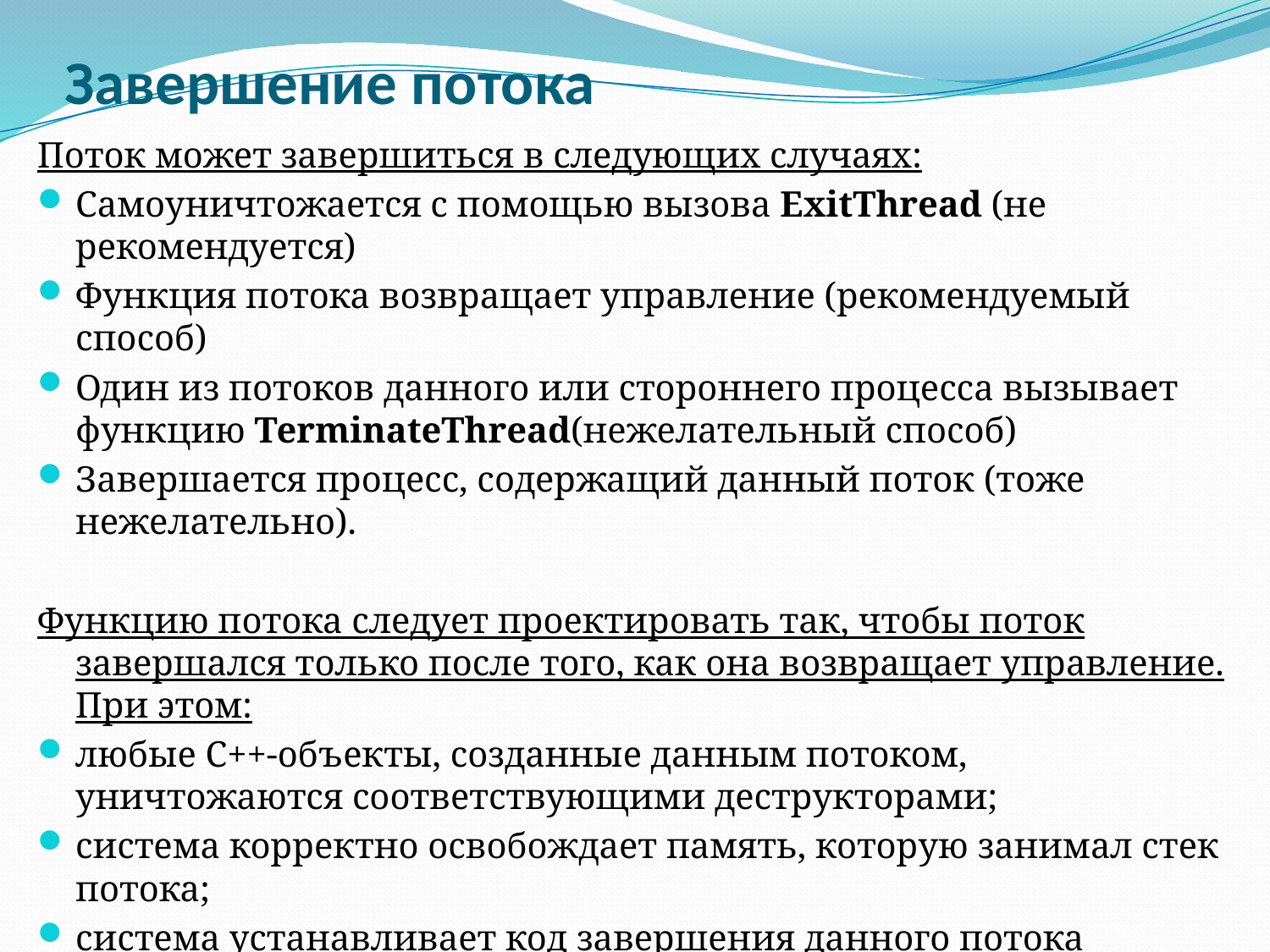

# Завершение потока
Поток может завершиться в следующих случаях:
Самоуничтожается с помощью вызова ExitThread (не рекомендуется)
Функция потока возвращает управление (рекомендуемый способ)
Один из потоков данного или стороннего процесса вызывает функцию TerminateThread(нежелательный способ)
Завершается процесс, содержащий данный поток (тоже нежелательно).

Функцию потока следует проектировать так, чтобы поток завершался только после того, как она возвращает управление. При этом:
любые С++-объекты, созданные данным потоком, уничтожаются соответствующими деструкторами;
система корректно освобождает память, которую занимал стек потока;
система устанавливает код завершения данного потока (поддерживаемый объектом ядра "поток»);
счетчик пользователей данного объекта ядра "поток" уменьшается на 1.